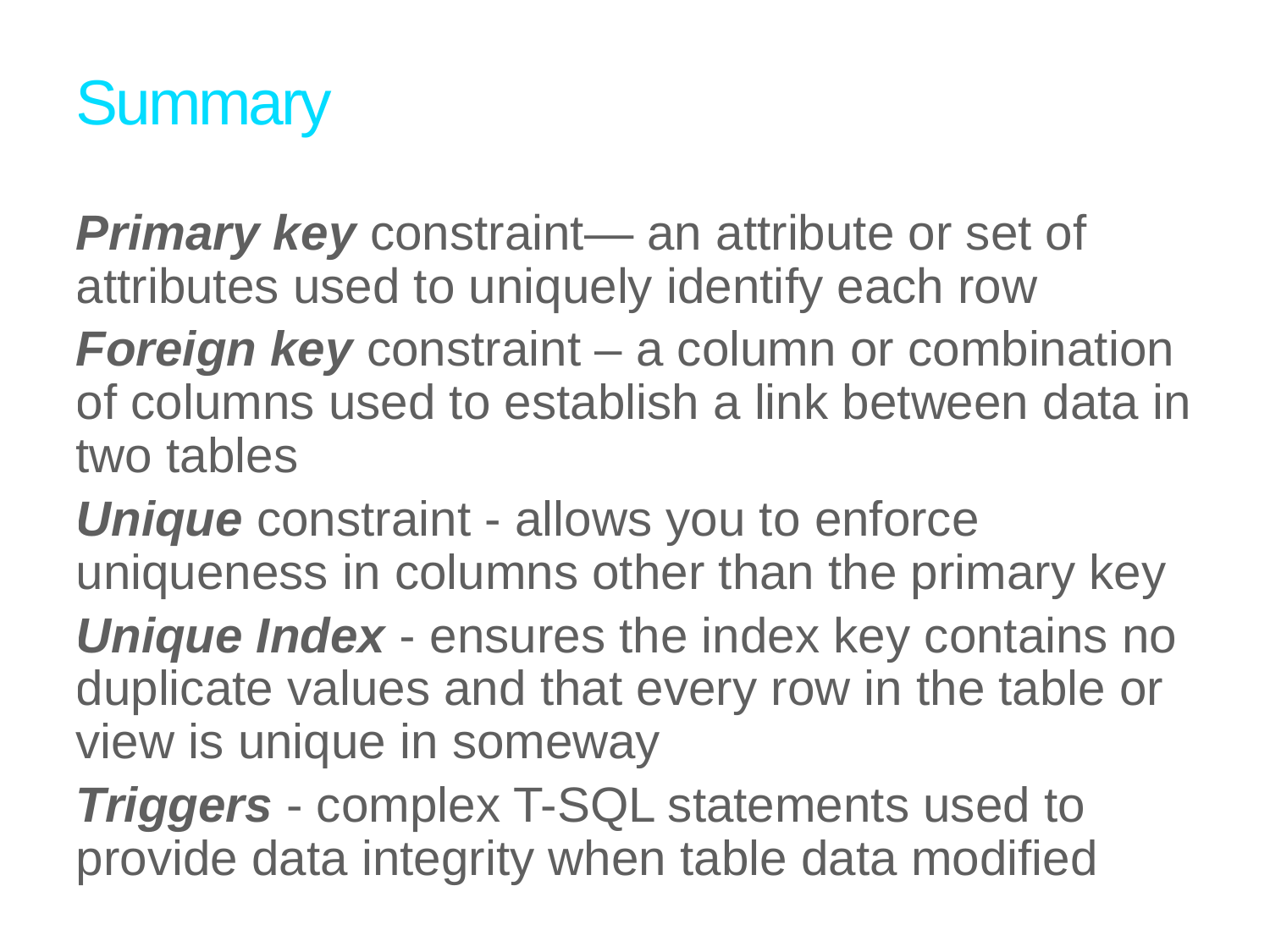

# Summary
Primary key constraint— an attribute or set of attributes used to uniquely identify each row
Foreign key constraint – a column or combination of columns used to establish a link between data in two tables
Unique constraint - allows you to enforce uniqueness in columns other than the primary key
Unique Index - ensures the index key contains no duplicate values and that every row in the table or view is unique in someway
Triggers - complex T-SQL statements used to provide data integrity when table data modified